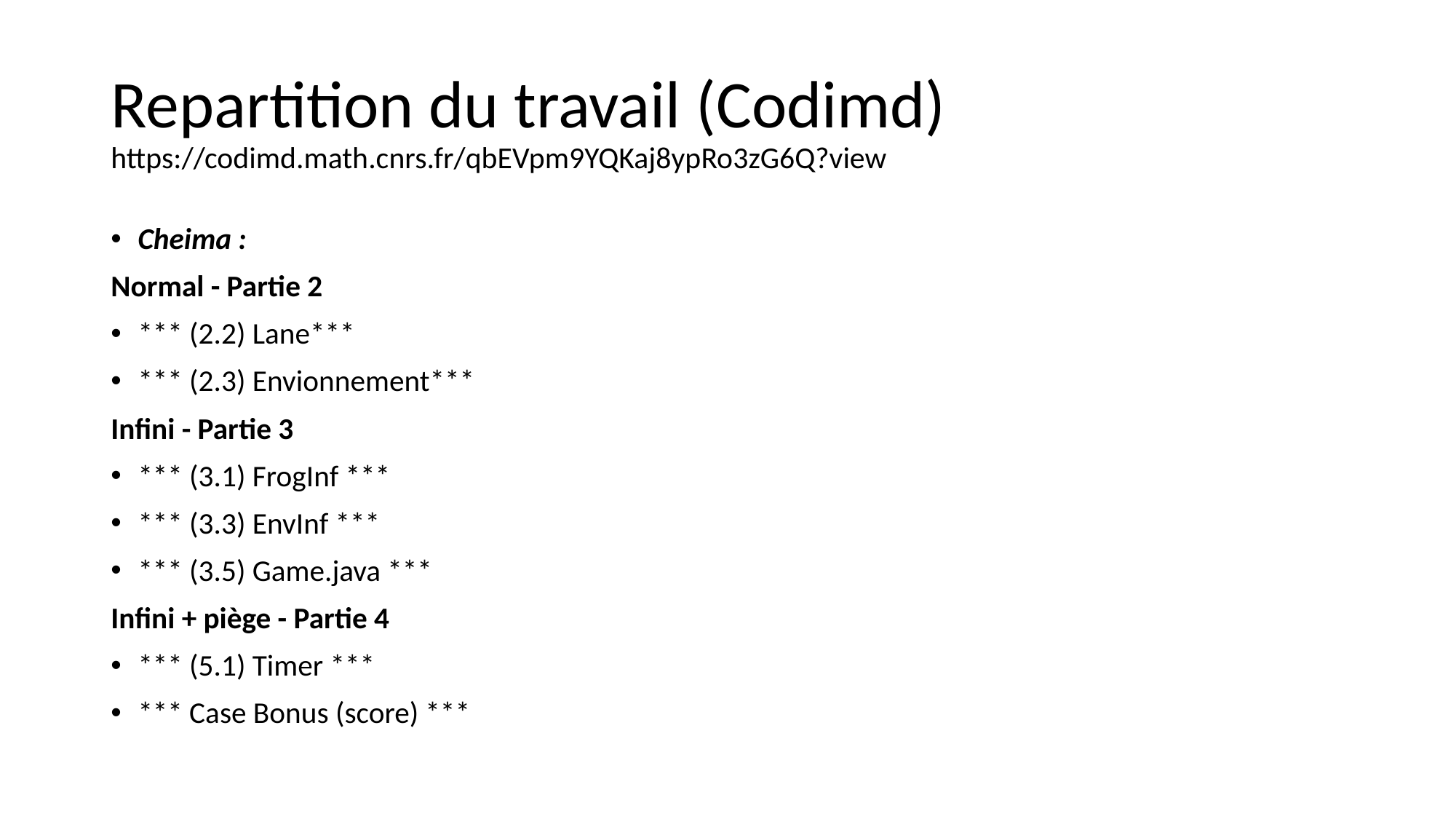

# Repartition du travail (Codimd) https://codimd.math.cnrs.fr/qbEVpm9YQKaj8ypRo3zG6Q?view
Cheima :
Normal - Partie 2
*** (2.2) Lane***
*** (2.3) Envionnement***
Infini - Partie 3
*** (3.1) FrogInf ***
*** (3.3) EnvInf ***
*** (3.5) Game.java ***
Infini + piège - Partie 4
*** (5.1) Timer ***
*** Case Bonus (score) ***